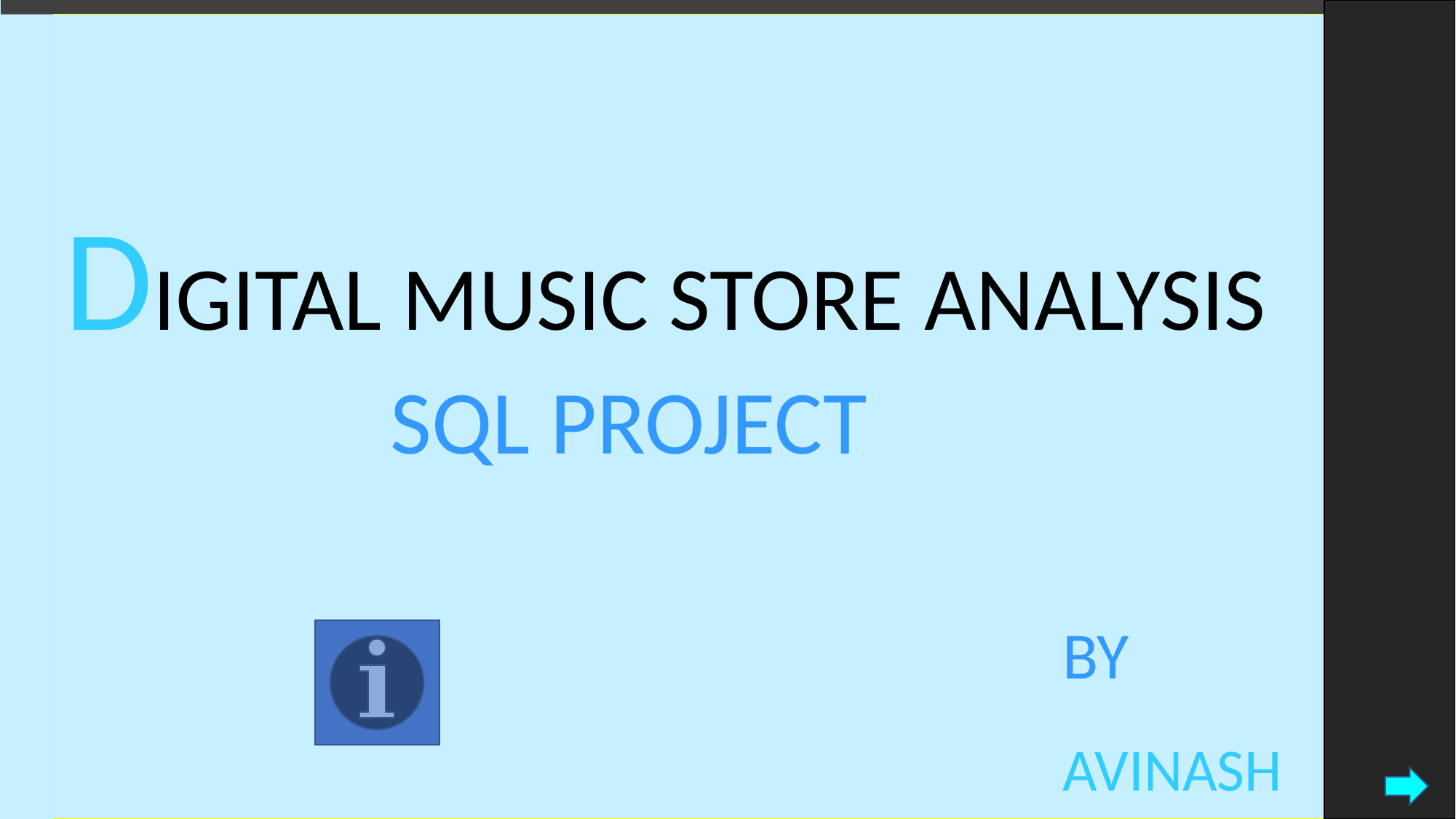

#

DIGITAL MUSIC STORE ANALYSIS
                SQL PROJECT

                                                 BY
                                                 AVINASH